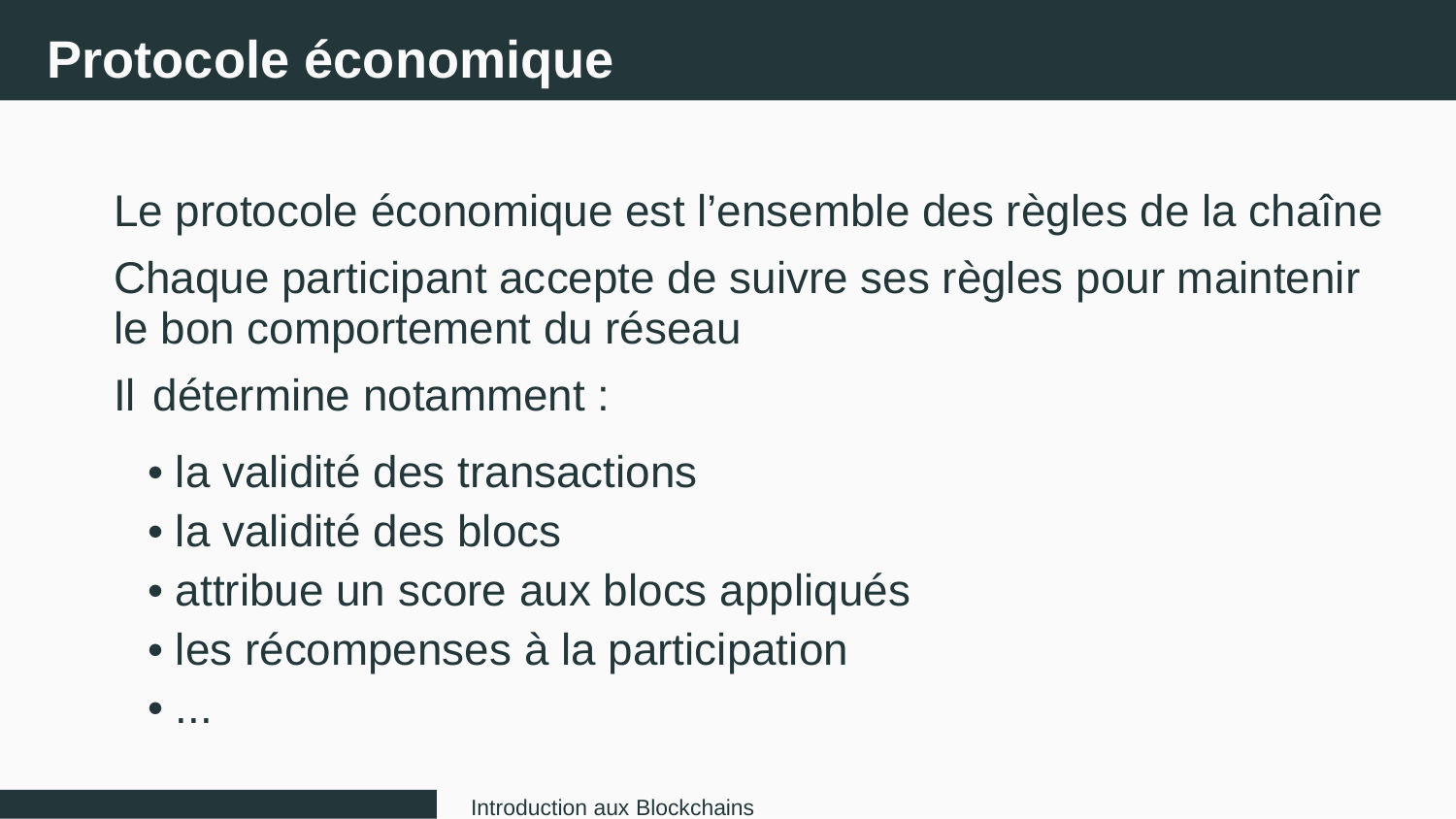

Protocole économique
Le protocole économique est l’ensemble des règles de la chaîne
Chaque participant accepte de suivre ses règles pour maintenir
le bon comportement du réseau
Il
détermine notamment :
• la validité des transactions
• la validité des blocs
• attribue un score aux blocs appliqués
• les récompenses à la participation
• ...

Introduction aux Blockchains